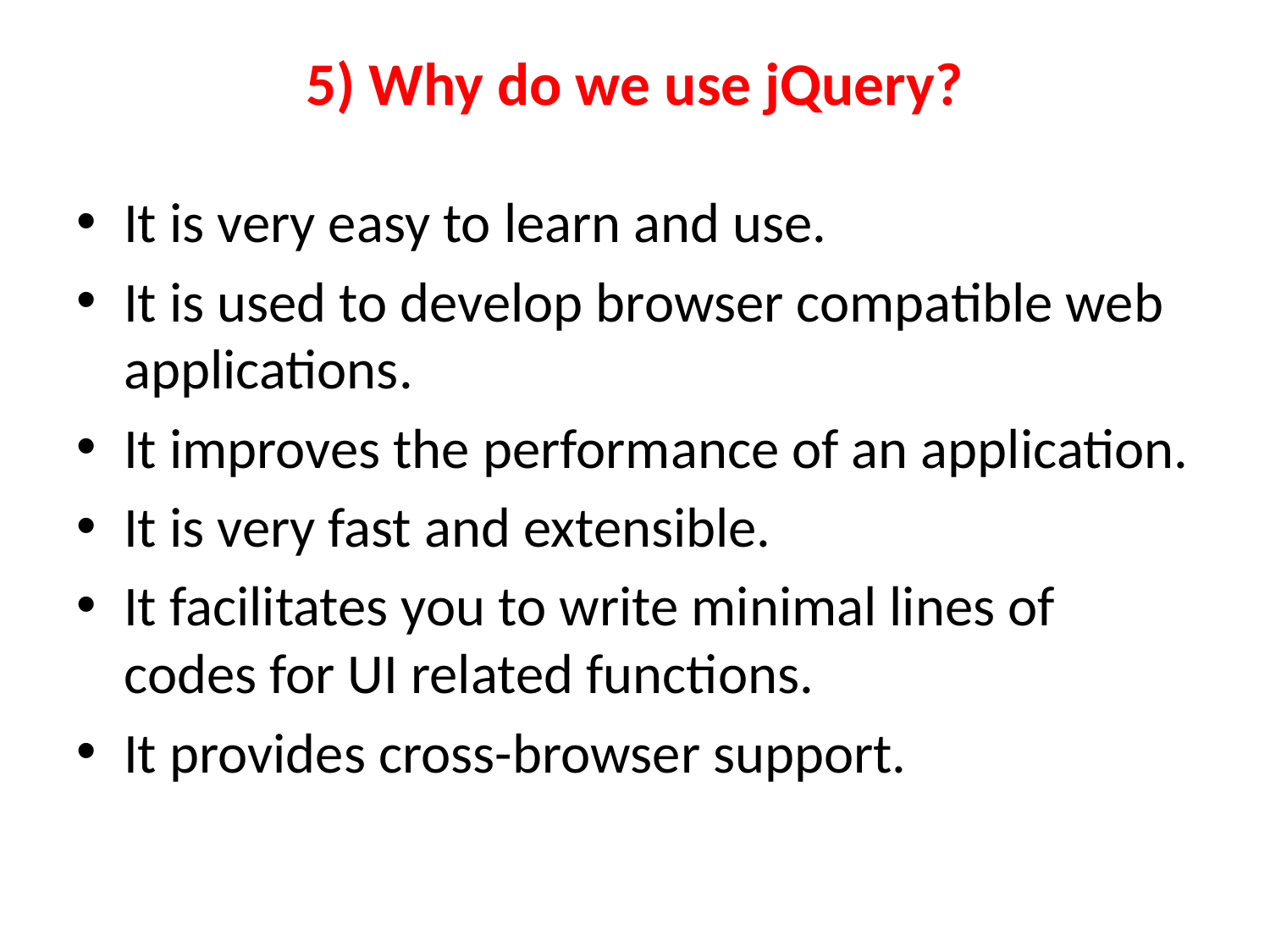

# 5) Why do we use jQuery?
It is very easy to learn and use.
It is used to develop browser compatible web applications.
It improves the performance of an application.
It is very fast and extensible.
It facilitates you to write minimal lines of codes for UI related functions.
It provides cross-browser support.